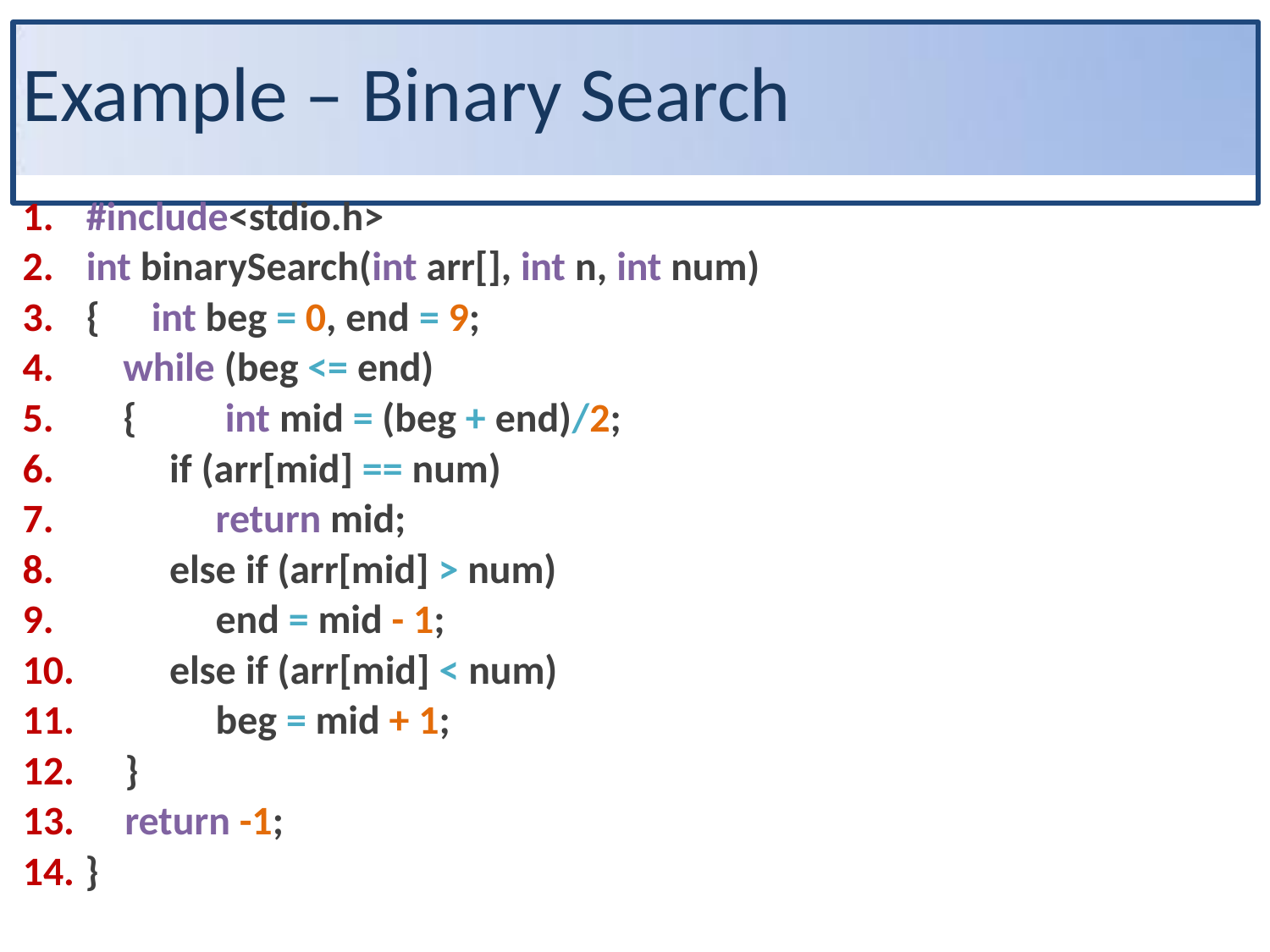

# Example – Binary Search
#include<stdio.h>
int binarySearch(int arr[], int n, int num)
{	int beg = 0, end = 9;
while (beg <= end)
{	int mid = (beg + end)/2;
if (arr[mid] == num)
return mid;
else if (arr[mid] > num)
end = mid - 1;
else if (arr[mid] < num)
beg = mid + 1;
12.	}
13.	return -1;
14. }